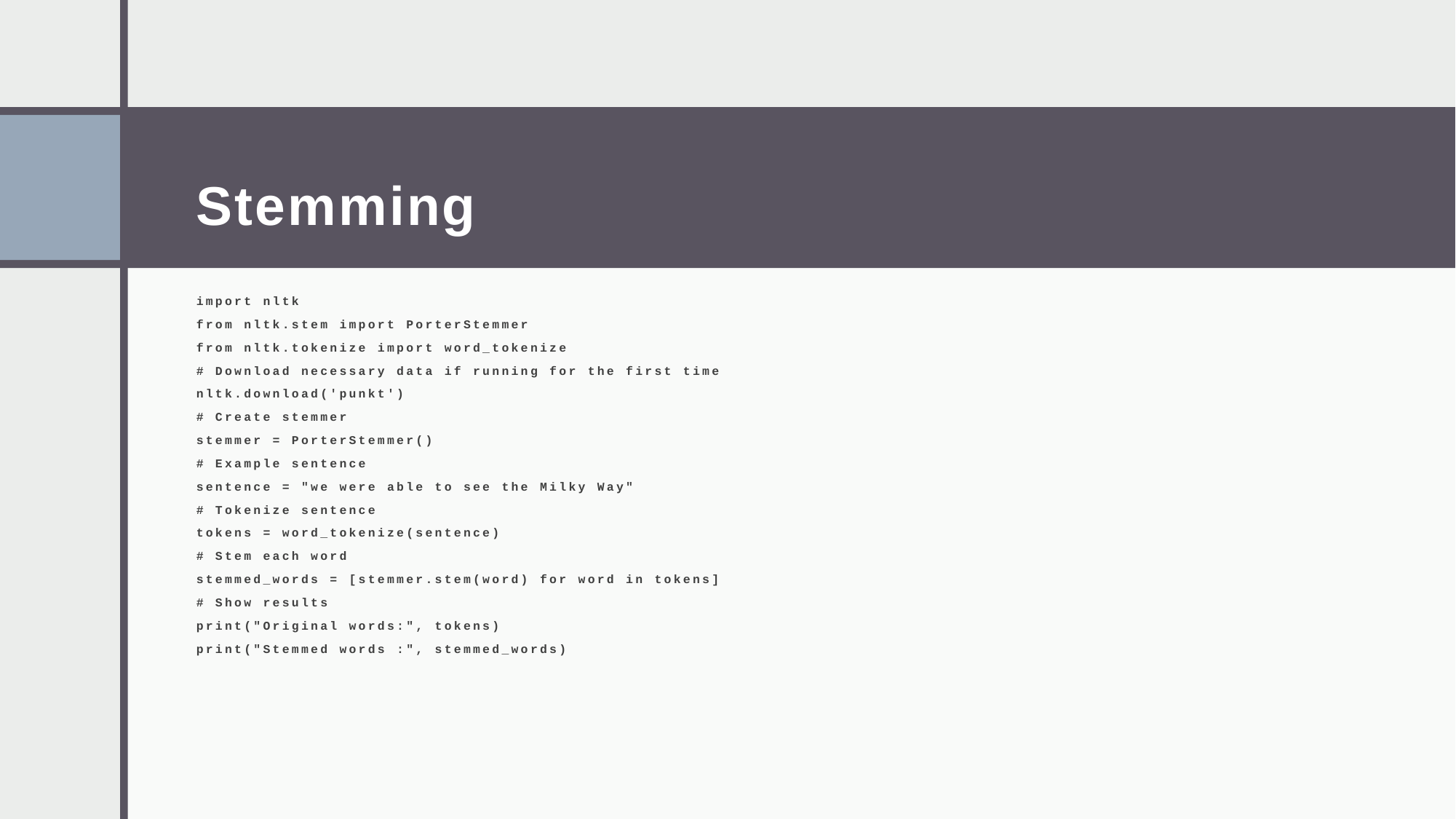

# Stemming

import nltk
from nltk.stem import PorterStemmer
from nltk.tokenize import word_tokenize
# Download necessary data if running for the first time
nltk.download('punkt')
# Create stemmer
stemmer = PorterStemmer()
# Example sentence
sentence = "we were able to see the Milky Way"
# Tokenize sentence
tokens = word_tokenize(sentence)
# Stem each word
stemmed_words = [stemmer.stem(word) for word in tokens]
# Show results
print("Original words:", tokens)
print("Stemmed words :", stemmed_words)